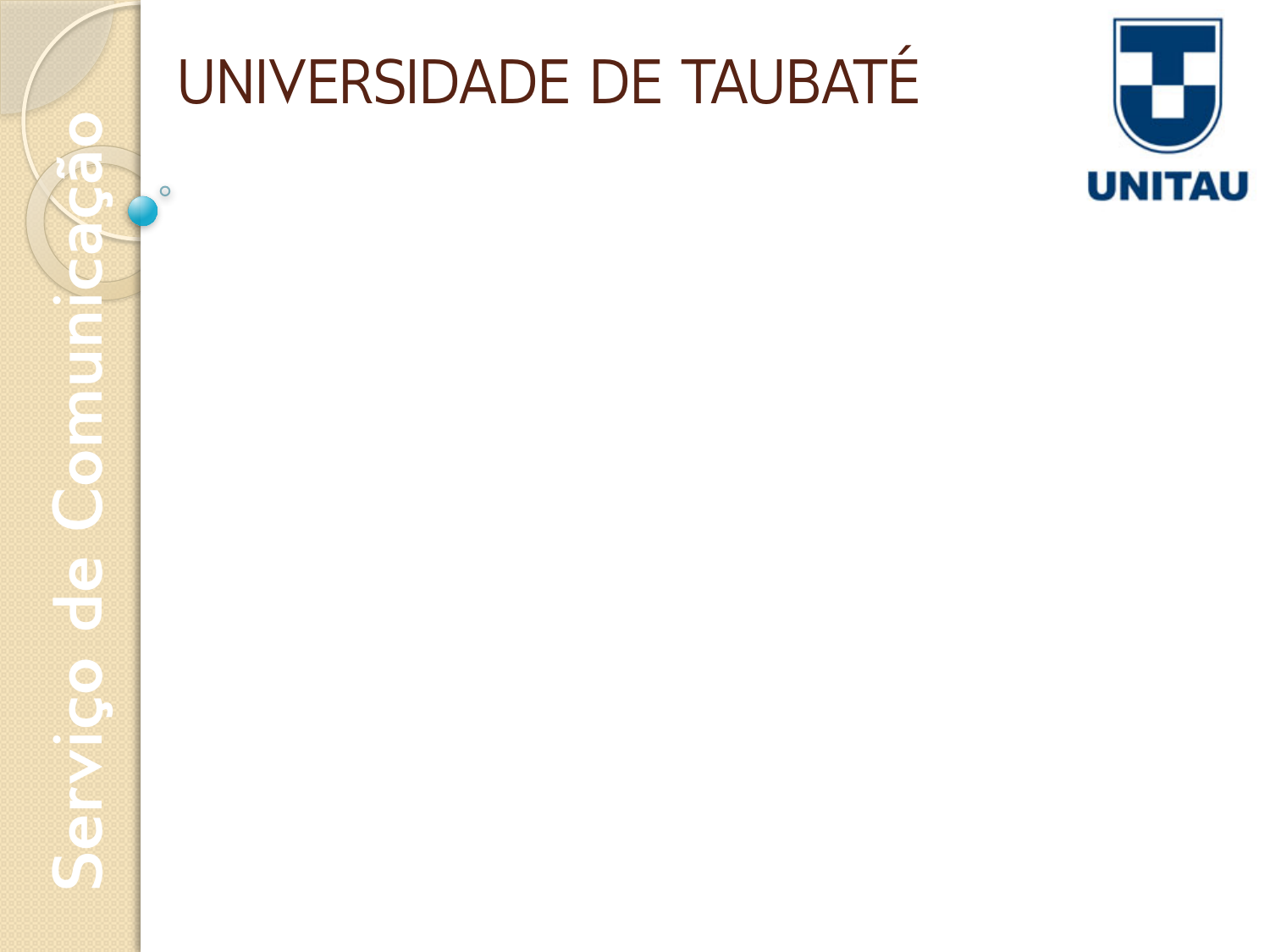

# UNIVERSIDADE DE TAUBATÉ
Serviço de Comunicação